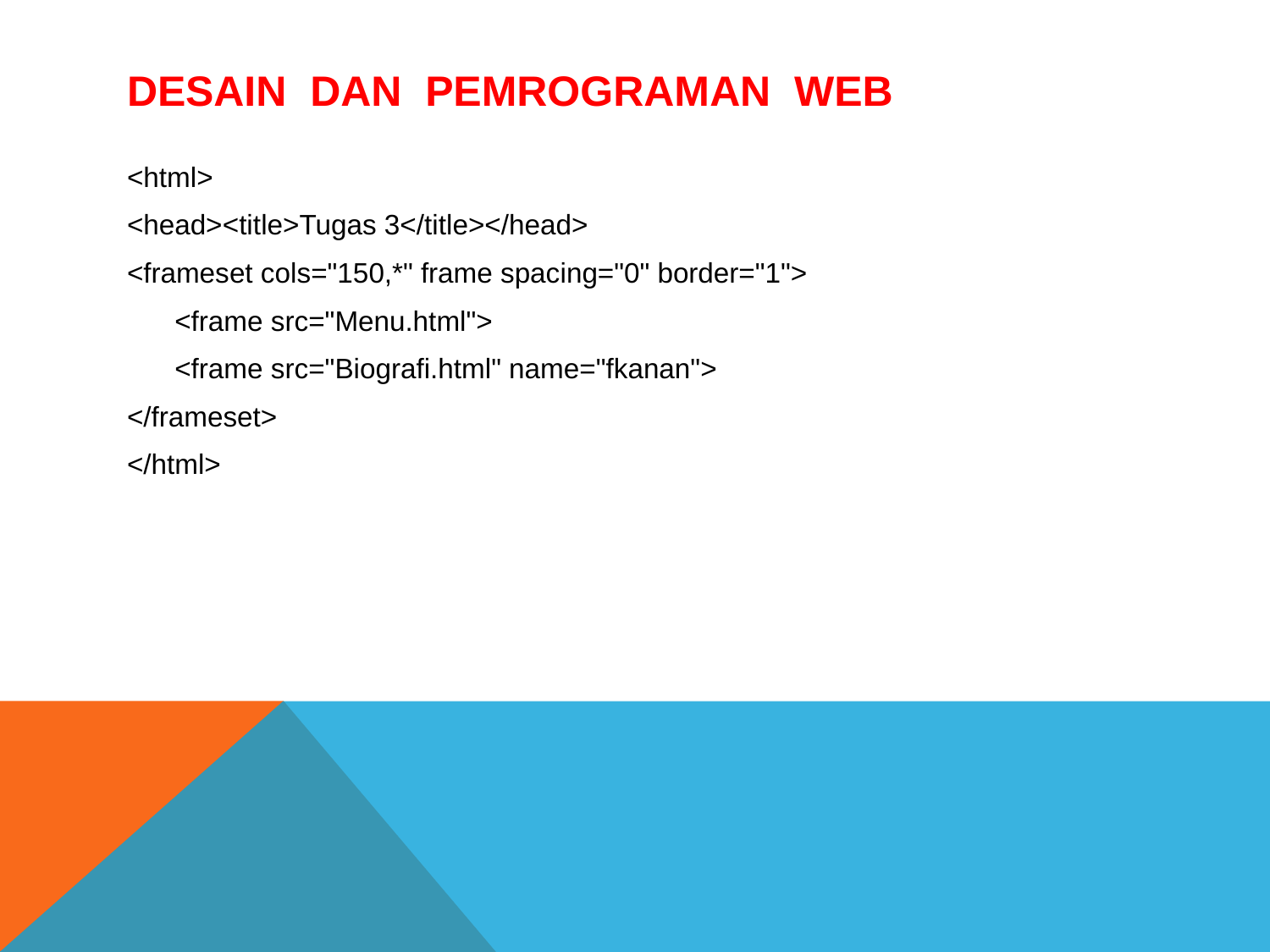

# Desain  Dan  Pemrograman  WEB
<html>
<head><title>Tugas 3</title></head>
<frameset cols="150,*" frame spacing="0" border="1">
	<frame src="Menu.html">
	<frame src="Biografi.html" name="fkanan">
</frameset>
</html>